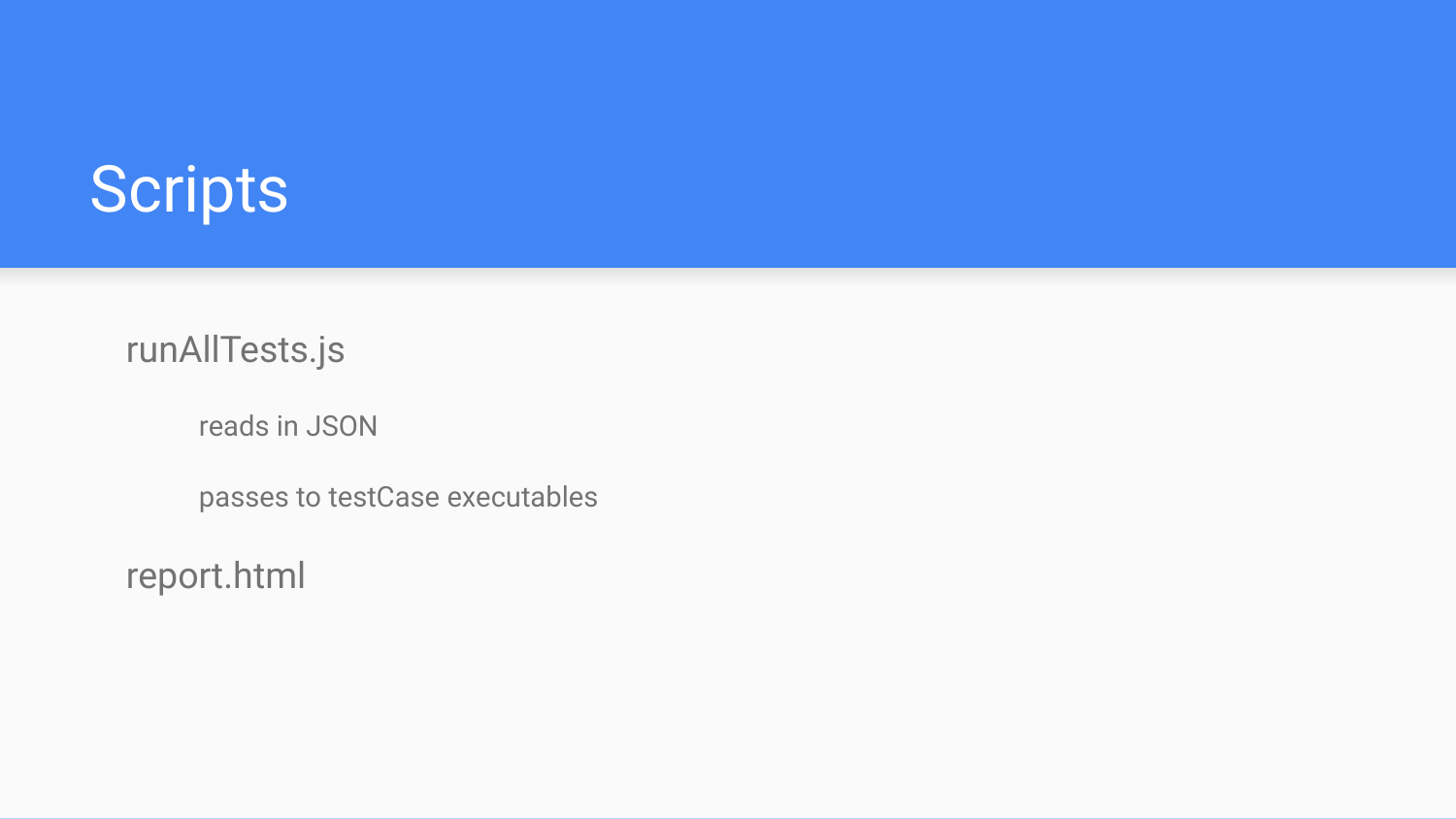

# Scripts
runAllTests.js
reads in JSON
passes to testCase executables
report.html